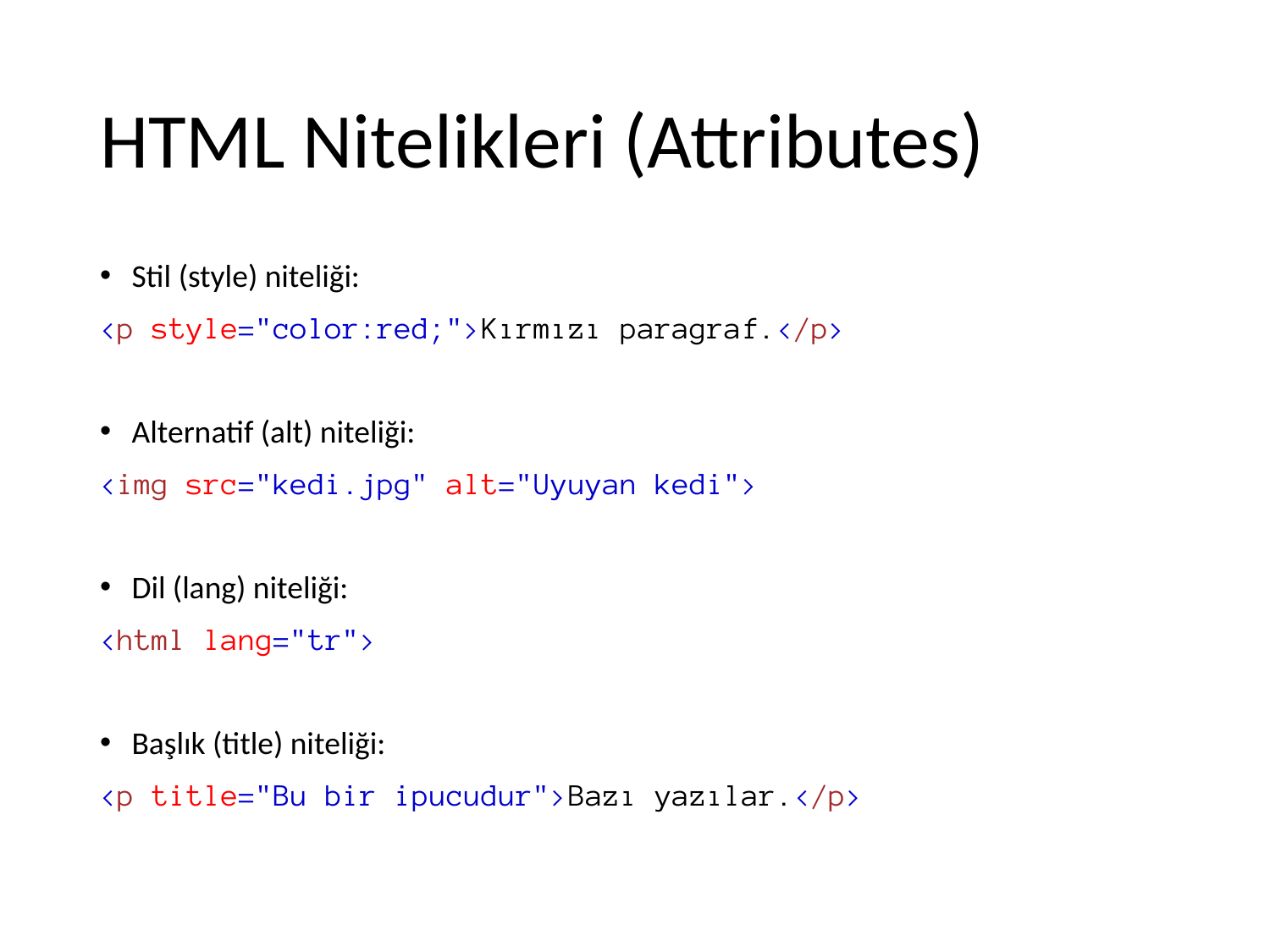

# HTML Nitelikleri (Attributes)
Stil (style) niteliği:
<p style="color:red;">Kırmızı paragraf.</p>

Alternatif (alt) niteliği:
<img src="kedi.jpg" alt="Uyuyan kedi">

Dil (lang) niteliği:
<html lang="tr">

Başlık (title) niteliği:
<p title="Bu bir ipucudur">Bazı yazılar.</p>